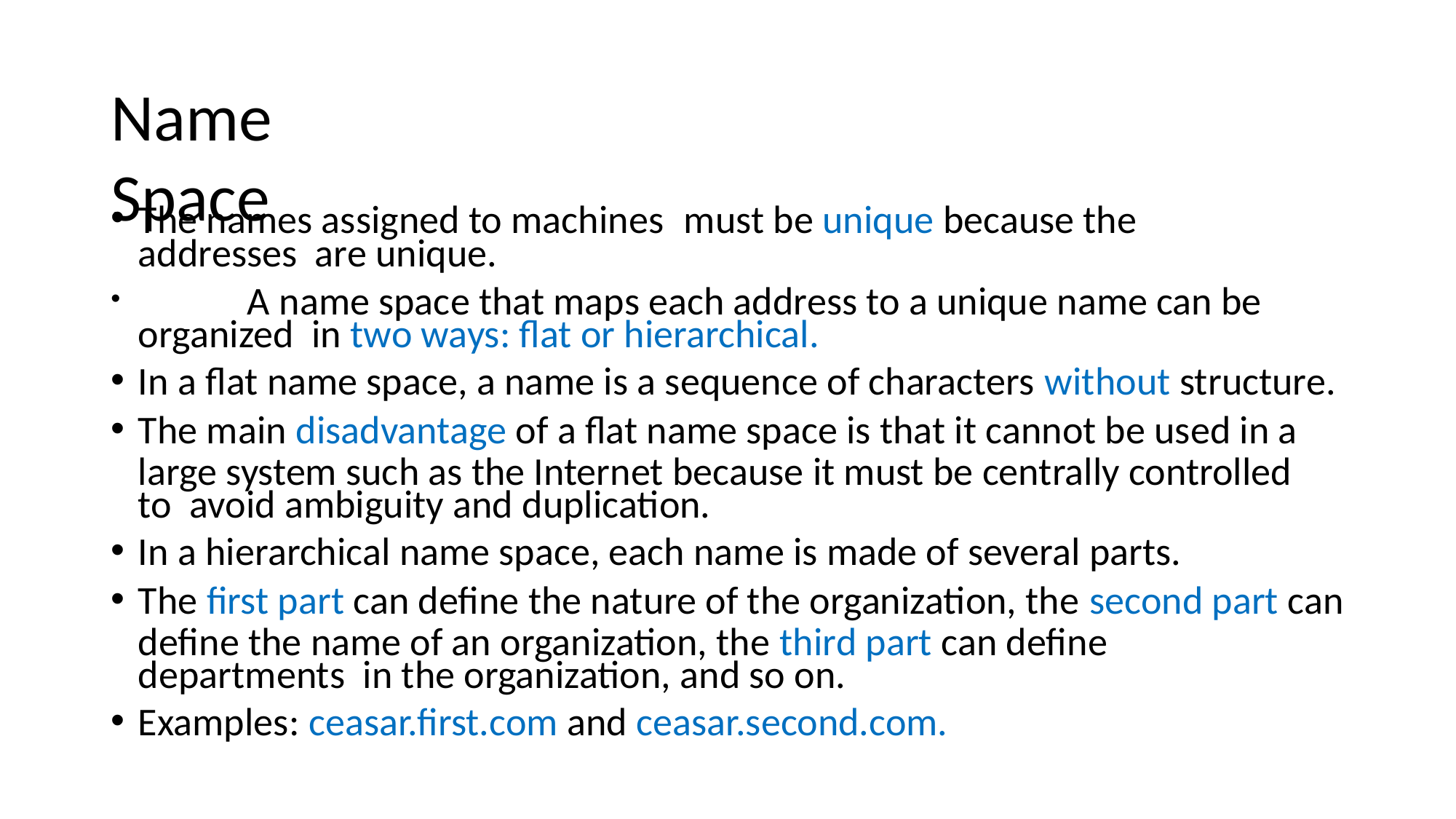

# Name Space
The names assigned to machines	must be unique because the addresses  are unique.
	A name space that maps each address to a unique name can be organized  in two ways: flat or hierarchical.
In a flat name space, a name is a sequence of characters without structure.
The main disadvantage of a flat name space is that it cannot be used in a
large system such as the Internet because it must be centrally controlled to  avoid ambiguity and duplication.
In a hierarchical name space, each name is made of several parts.
The first part can define the nature of the organization, the second part can
define the name of an organization, the third part can define departments  in the organization, and so on.
Examples: ceasar.first.com and ceasar.second.com.